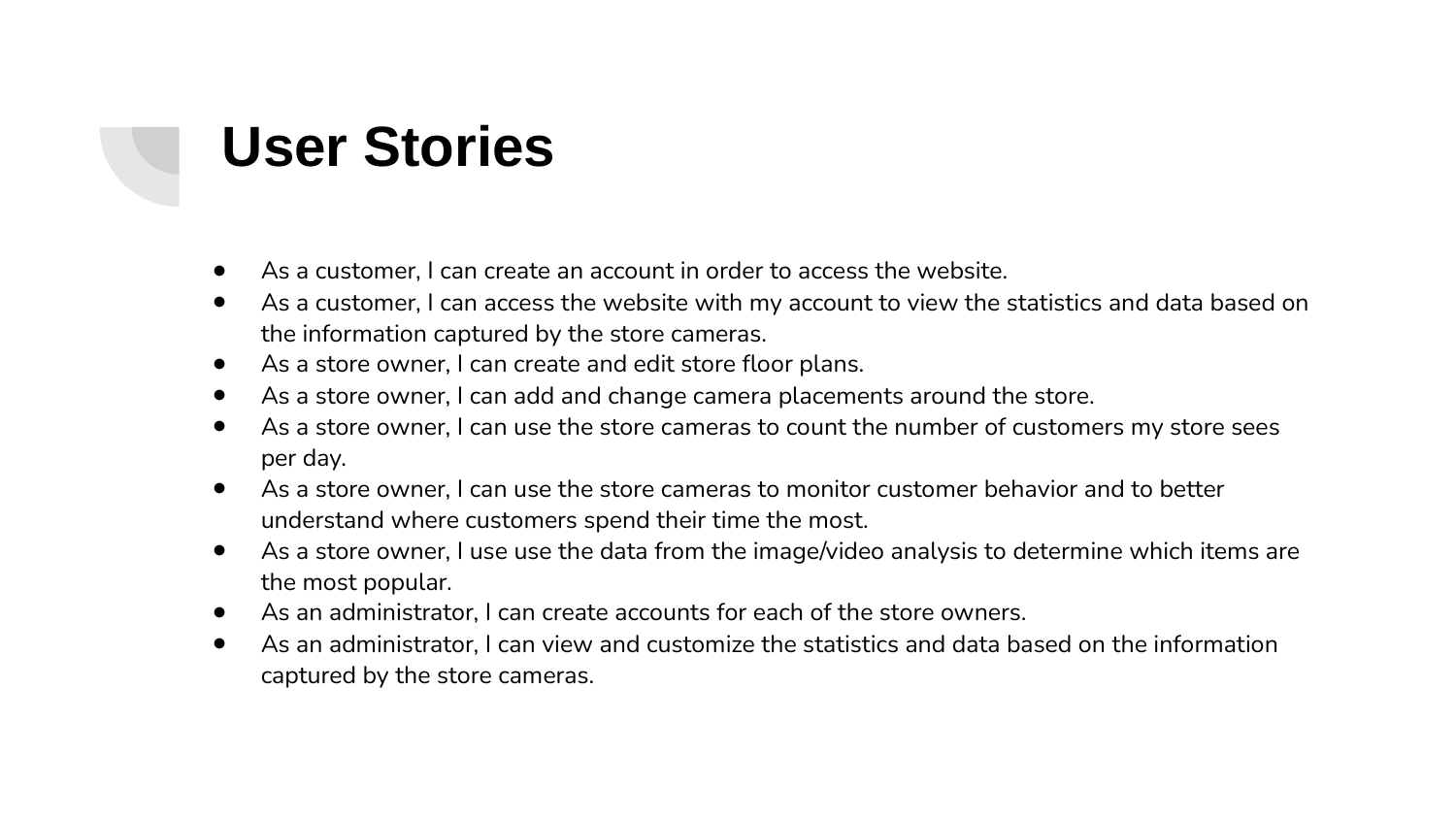

# User Stories
As a customer, I can create an account in order to access the website.
As a customer, I can access the website with my account to view the statistics and data based on the information captured by the store cameras.
As a store owner, I can create and edit store floor plans.
As a store owner, I can add and change camera placements around the store.
As a store owner, I can use the store cameras to count the number of customers my store sees per day.
As a store owner, I can use the store cameras to monitor customer behavior and to better understand where customers spend their time the most.
As a store owner, I use use the data from the image/video analysis to determine which items are the most popular.
As an administrator, I can create accounts for each of the store owners.
As an administrator, I can view and customize the statistics and data based on the information captured by the store cameras.